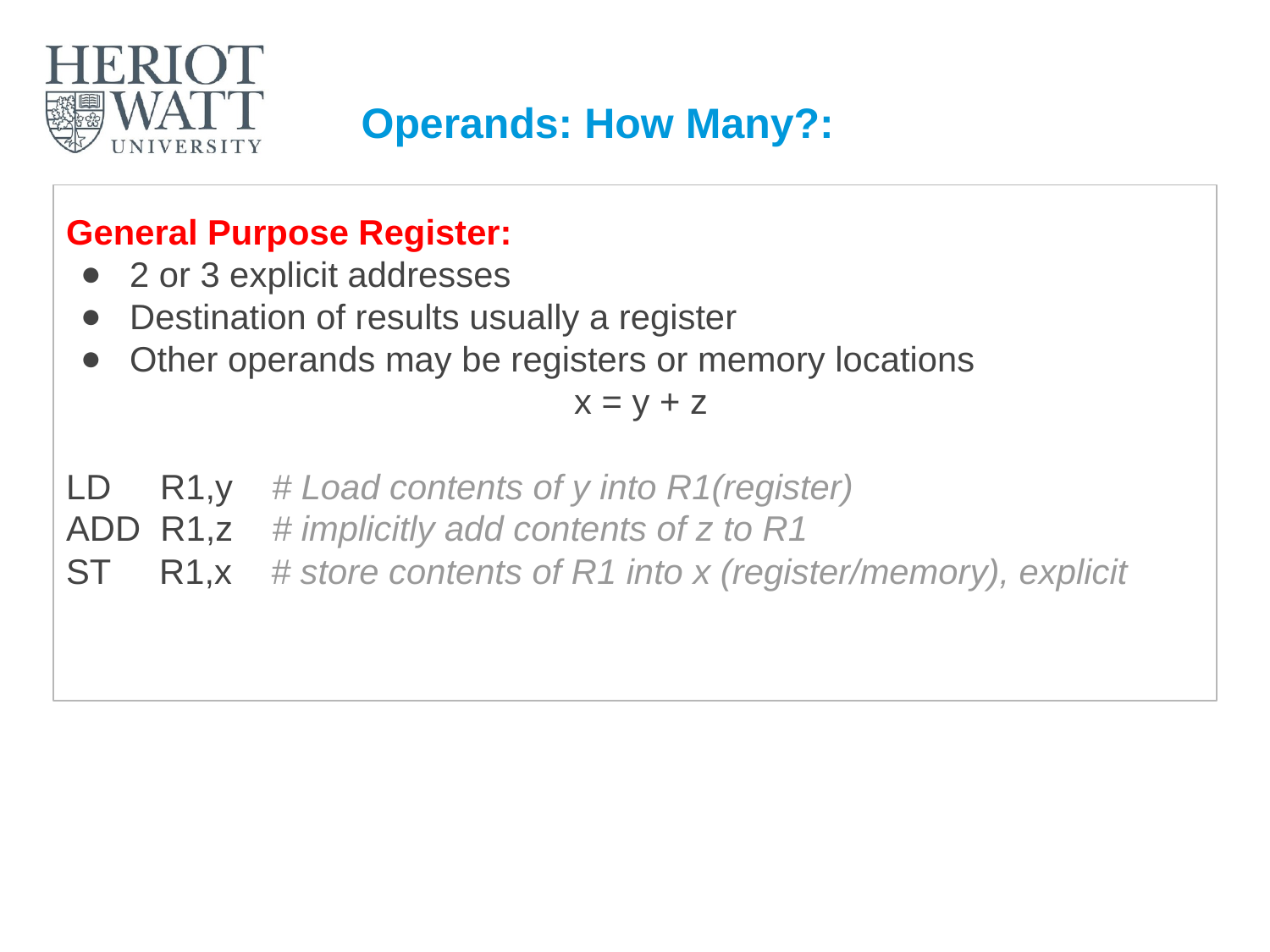

# Operands: How Many?:
General Purpose Register:
2 or 3 explicit addresses
Destination of results usually a register
Other operands may be registers or memory locations
x = y + z

LD     R1,y    # Load contents of y into R1(register)
ADD  R1,z    # implicitly add contents of z to R1
ST     R1,x    # store contents of R1 into x (register/memory), explicit